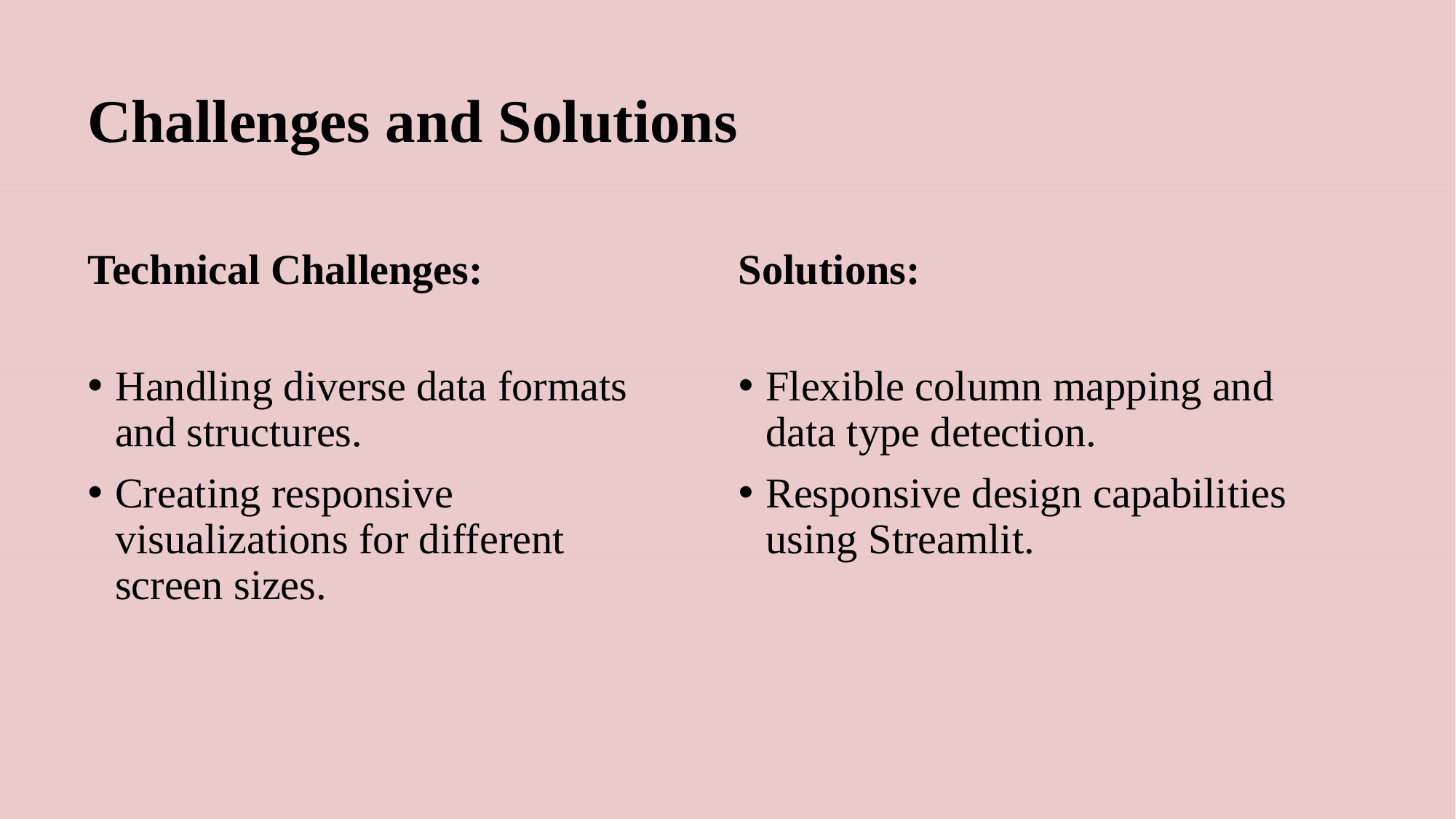

# Challenges and Solutions
Technical Challenges:
Solutions:
Handling diverse data formats and structures.
Creating responsive visualizations for different screen sizes.

Flexible column mapping and data type detection.
Responsive design capabilities using Streamlit.